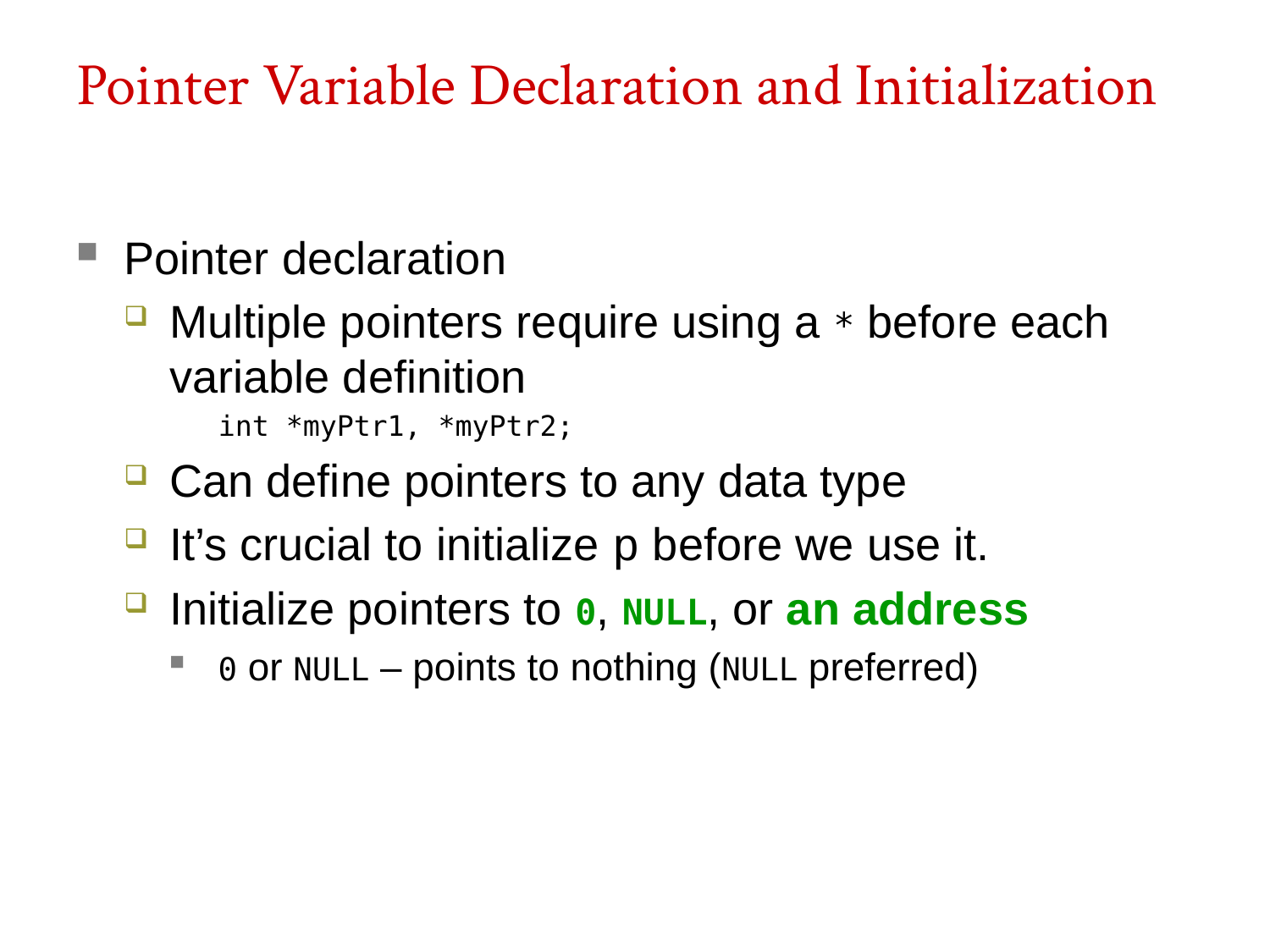

# Pointer Variable Declaration and Initialization
Pointer declaration
Multiple pointers require using a * before each variable definition
int *myPtr1, *myPtr2;
Can define pointers to any data type
It’s crucial to initialize p before we use it.
Initialize pointers to 0, NULL, or an address
0 or NULL – points to nothing (NULL preferred)